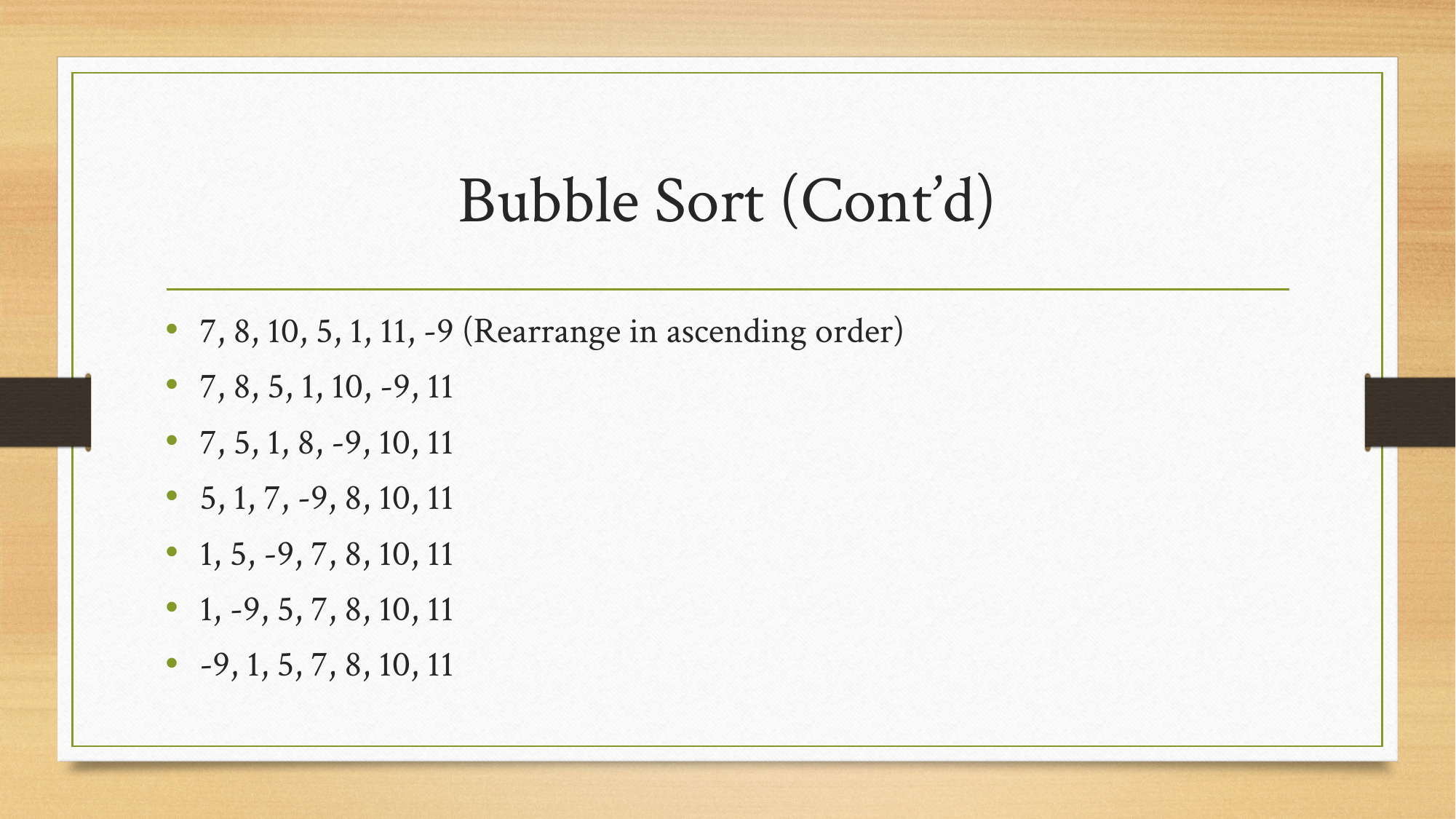

# Bubble Sort (Cont’d)
7, 8, 10, 5, 1, 11, -9 (Rearrange in ascending order)
7, 8, 5, 1, 10, -9, 11
7, 5, 1, 8, -9, 10, 11
5, 1, 7, -9, 8, 10, 11
1, 5, -9, 7, 8, 10, 11
1, -9, 5, 7, 8, 10, 11
-9, 1, 5, 7, 8, 10, 11